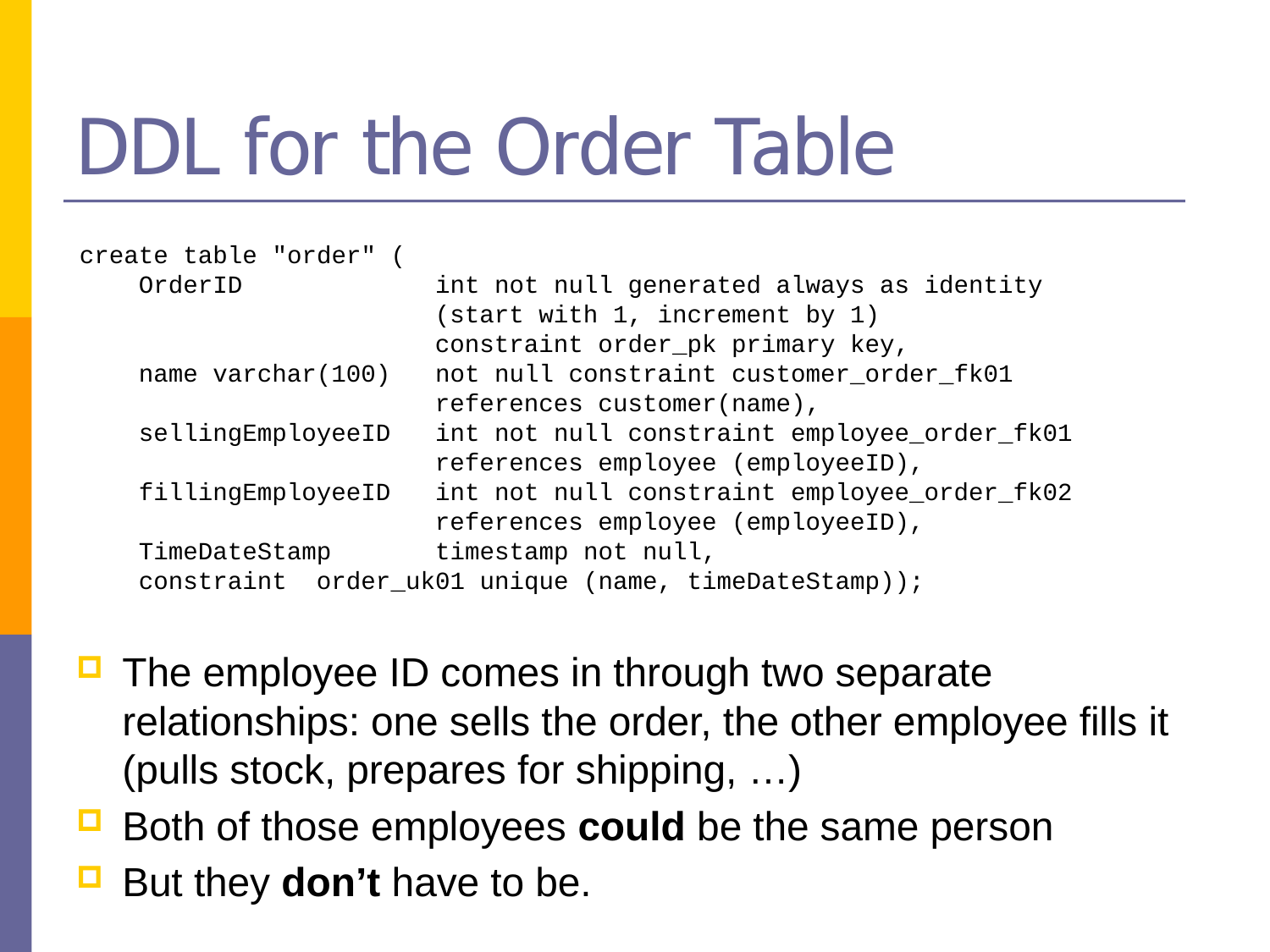

# DDL for the Order Table
create table "order" (
    OrderID             int not null generated always as identity
                        (start with 1, increment by 1)
                        constraint order_pk primary key,
    name varchar(100)   not null constraint customer_order_fk01
                        references customer(name),
    sellingEmployeeID   int not null constraint employee_order_fk01
                        references employee (employeeID),
    fillingEmployeeID   int not null constraint employee_order_fk02
                        references employee (employeeID),
    TimeDateStamp       timestamp not null,
    constraint  order_uk01 unique (name, timeDateStamp));
The employee ID comes in through two separate relationships: one sells the order, the other employee fills it (pulls stock, prepares for shipping, …)
Both of those employees could be the same person
But they don’t have to be.